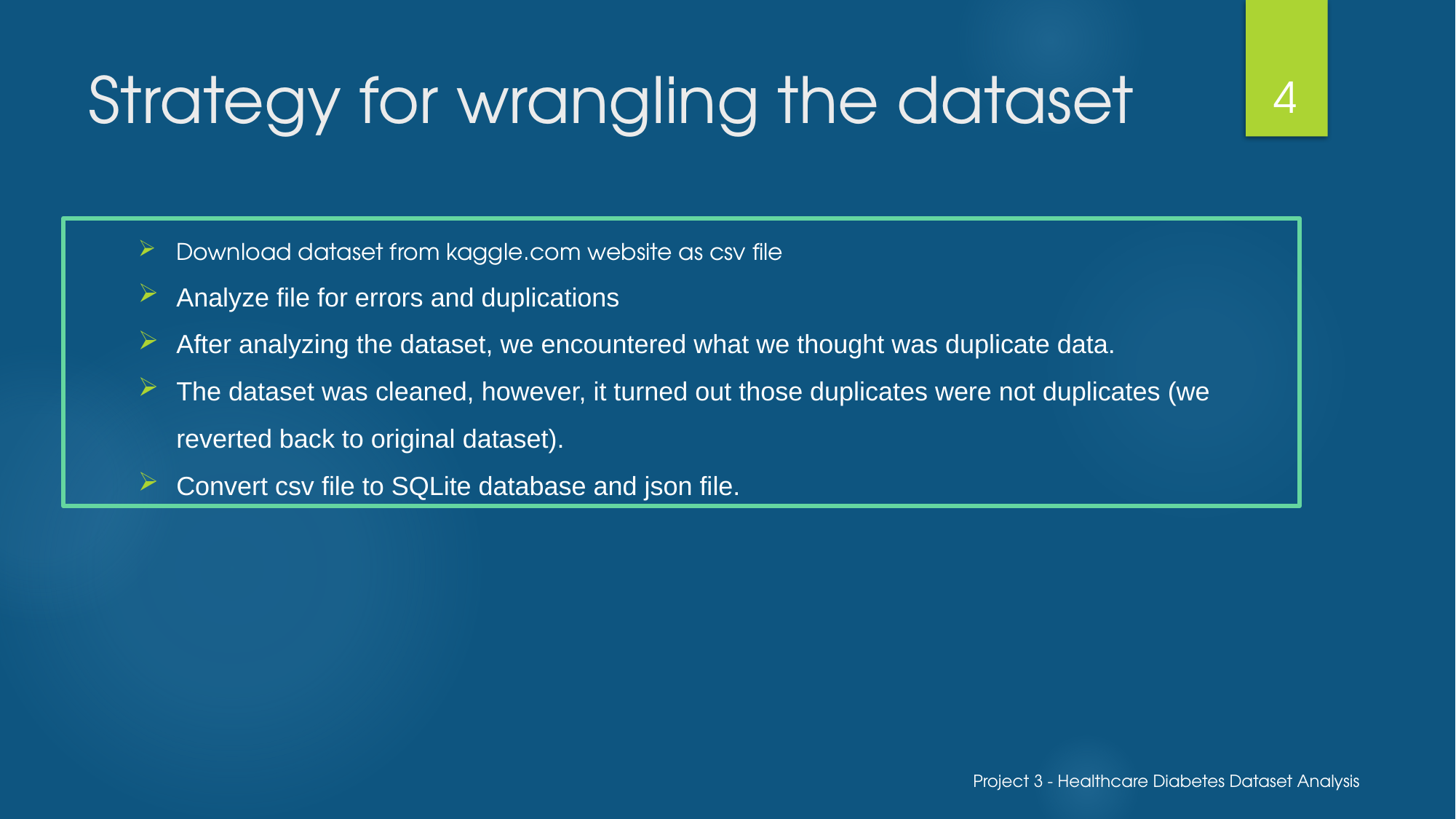

4
# Strategy for wrangling the dataset
Download dataset from kaggle.com website as csv file
Analyze file for errors and duplications
After analyzing the dataset, we encountered what we thought was duplicate data.
The dataset was cleaned, however, it turned out those duplicates were not duplicates (we reverted back to original dataset).
Convert csv file to SQLite database and json file.

Project 3 - Healthcare Diabetes Dataset Analysis